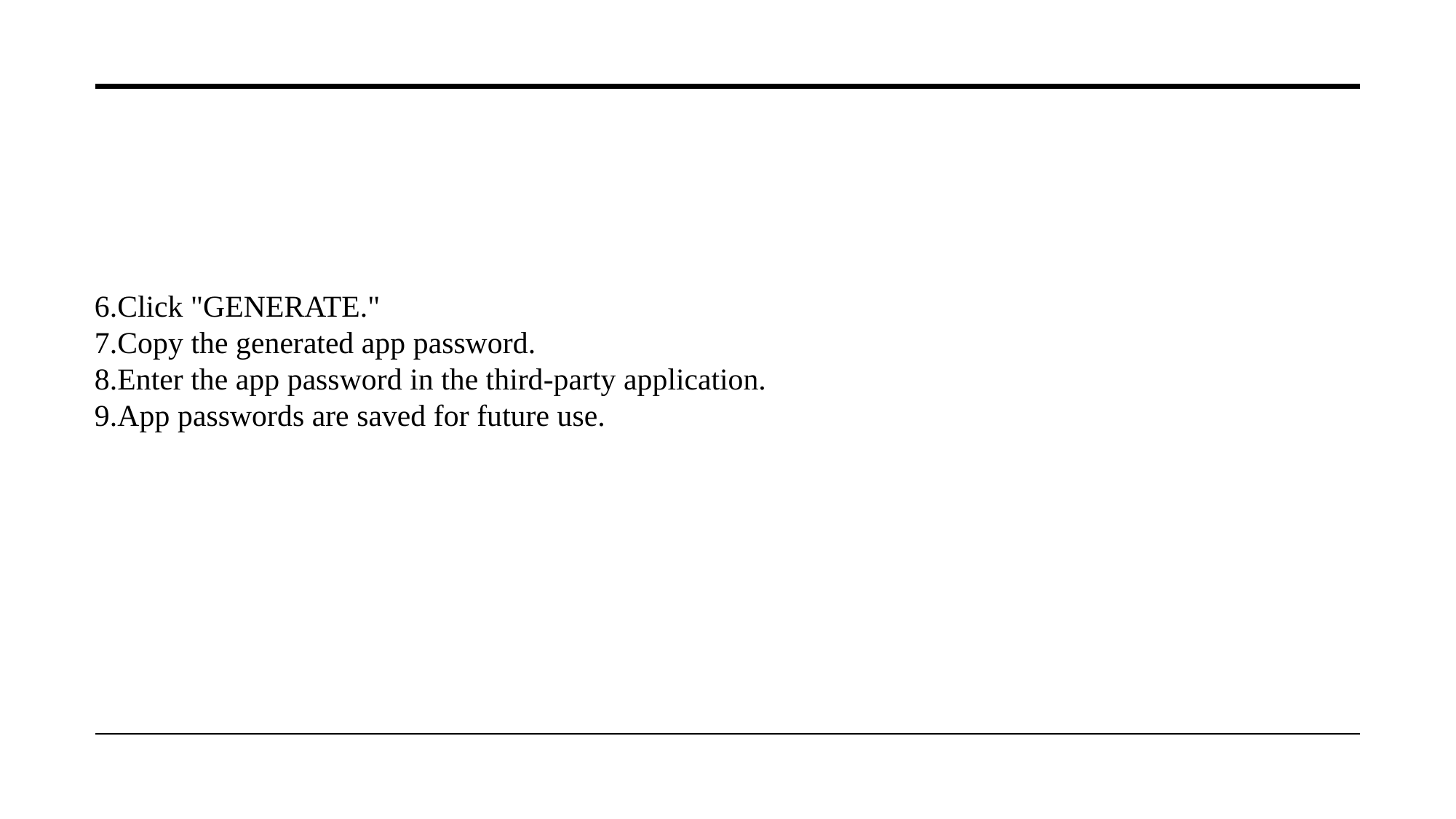

6.Click "GENERATE."
7.Copy the generated app password.
8.Enter the app password in the third-party application.
9.App passwords are saved for future use.